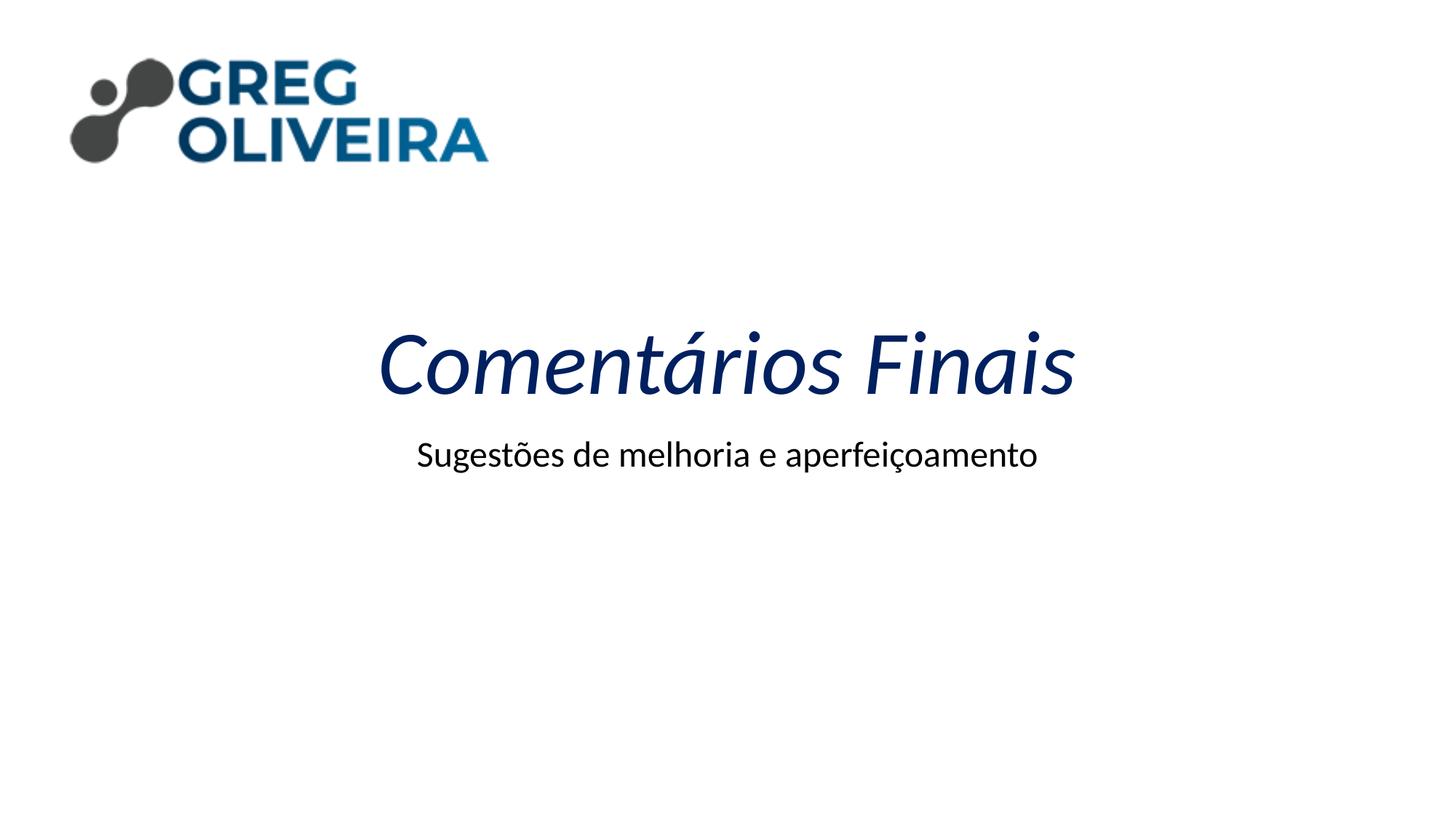

# Comentários Finais
Sugestões de melhoria e aperfeiçoamento